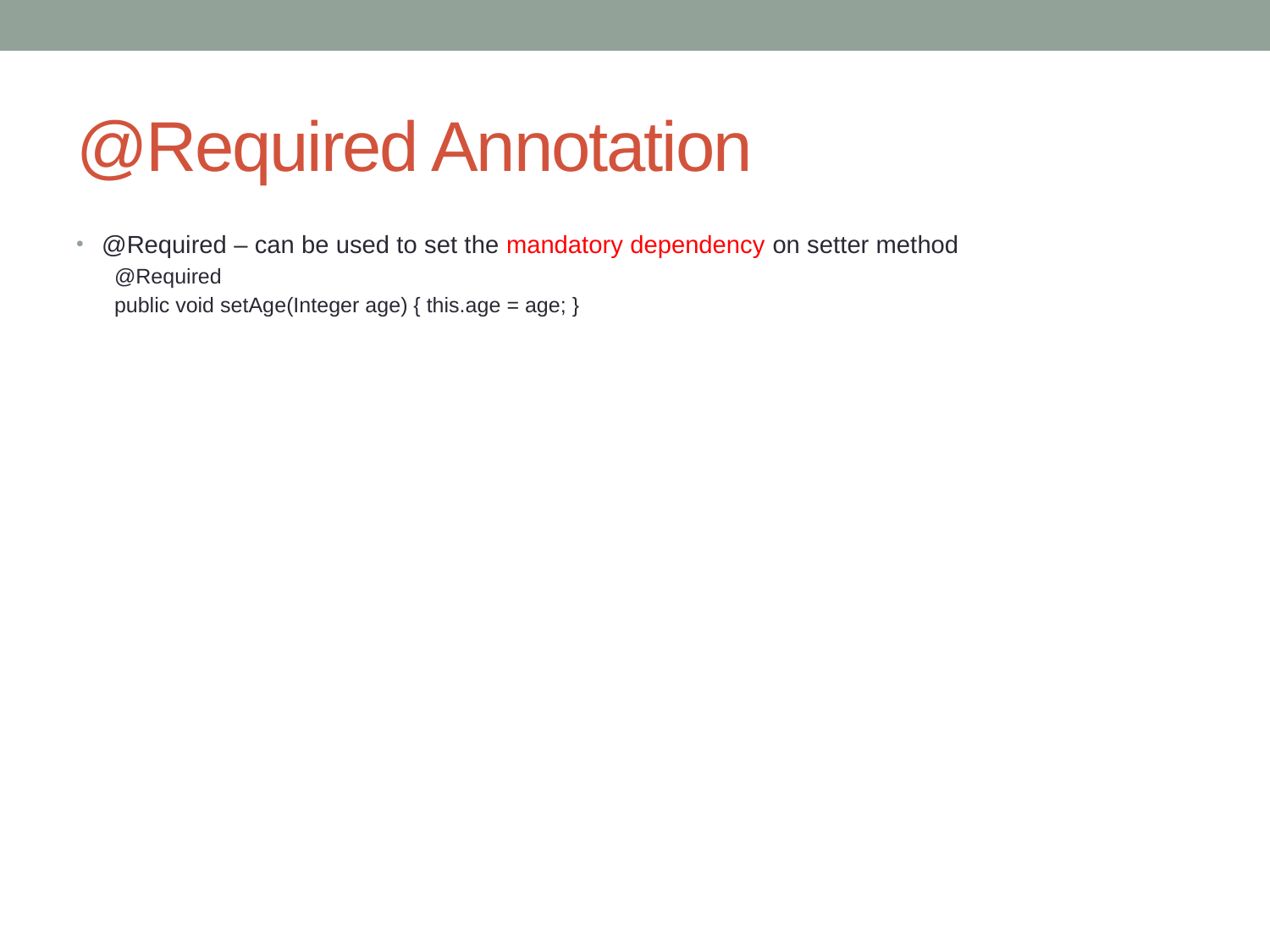

# @Required Annotation
@Required – can be used to set the mandatory dependency on setter method
@Required
public void setAge(Integer age) { this.age = age; }